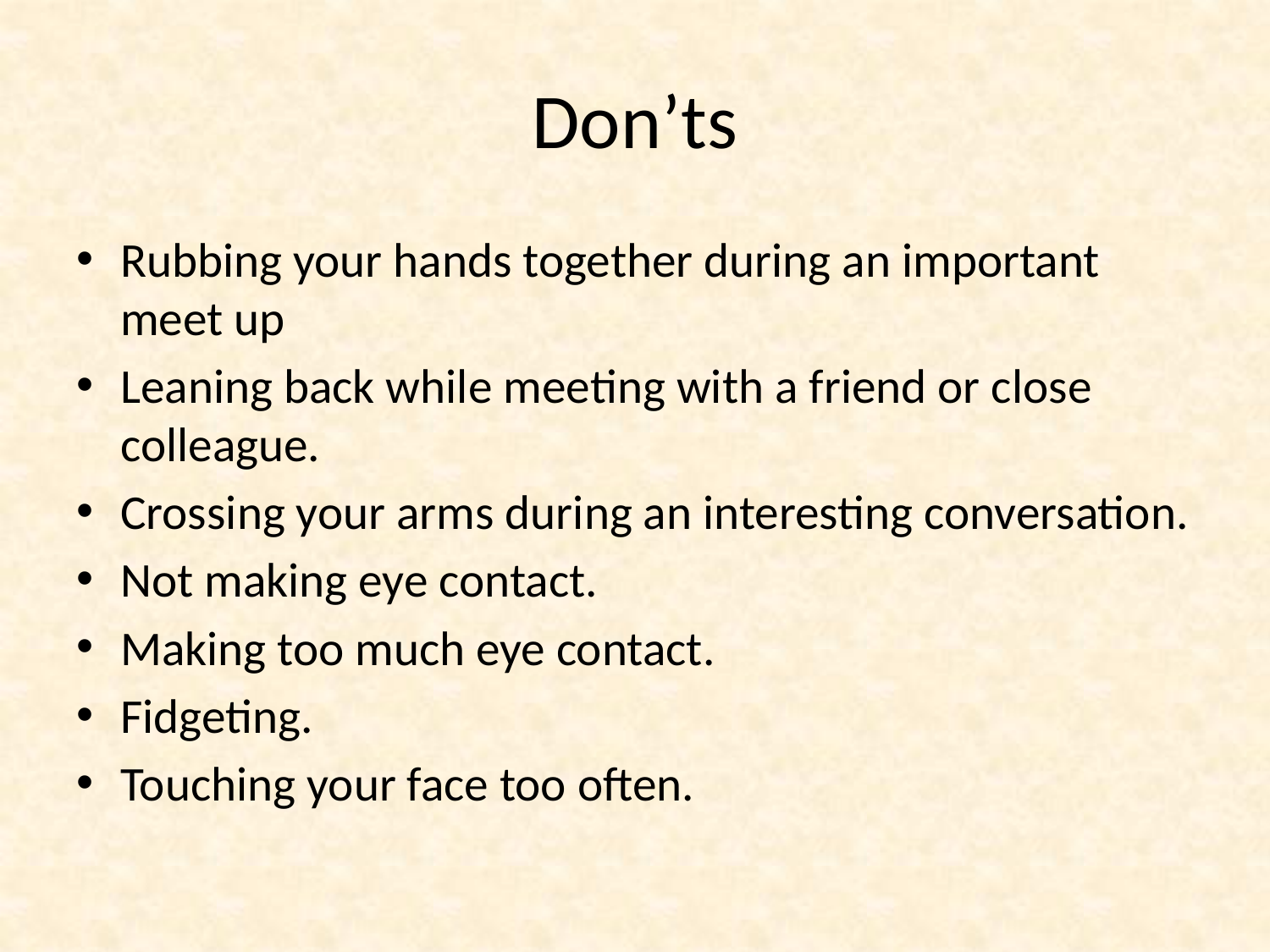

# Don’ts
Rubbing your hands together during an important meet up
Leaning back while meeting with a friend or close colleague.
Crossing your arms during an interesting conversation.
Not making eye contact.
Making too much eye contact.
Fidgeting.
Touching your face too often.